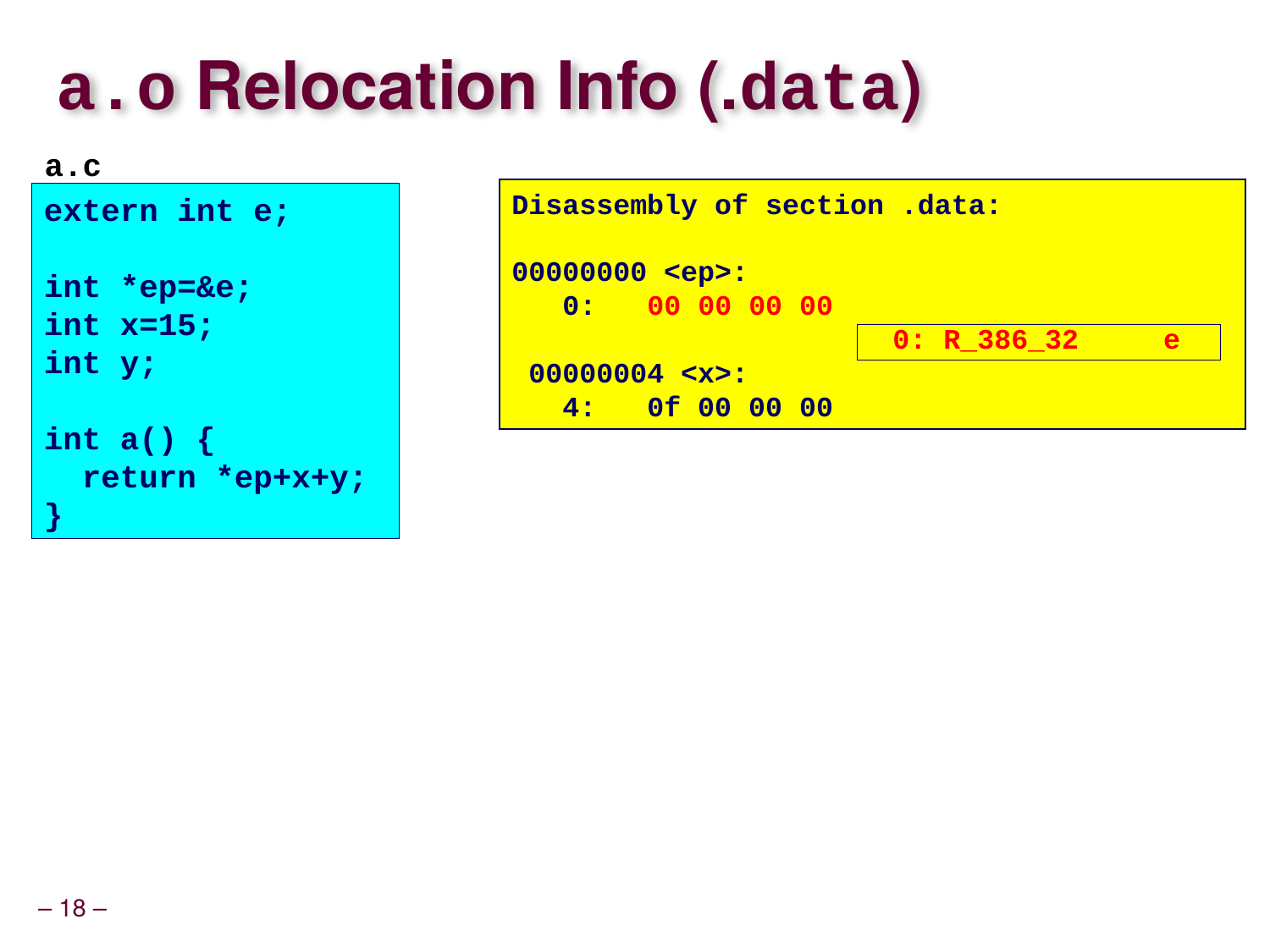

# a.o Relocation Info (.data)
a.c
Disassembly of section .data:

00000000 <ep>:
   0:   00 00 00 00
			0: R_386_32     e
 00000004 <x>:
   4:   0f 00 00 00
extern int e;

int *ep=&e;
int x=15;
int y;

int a() {
  return *ep+x+y;
}